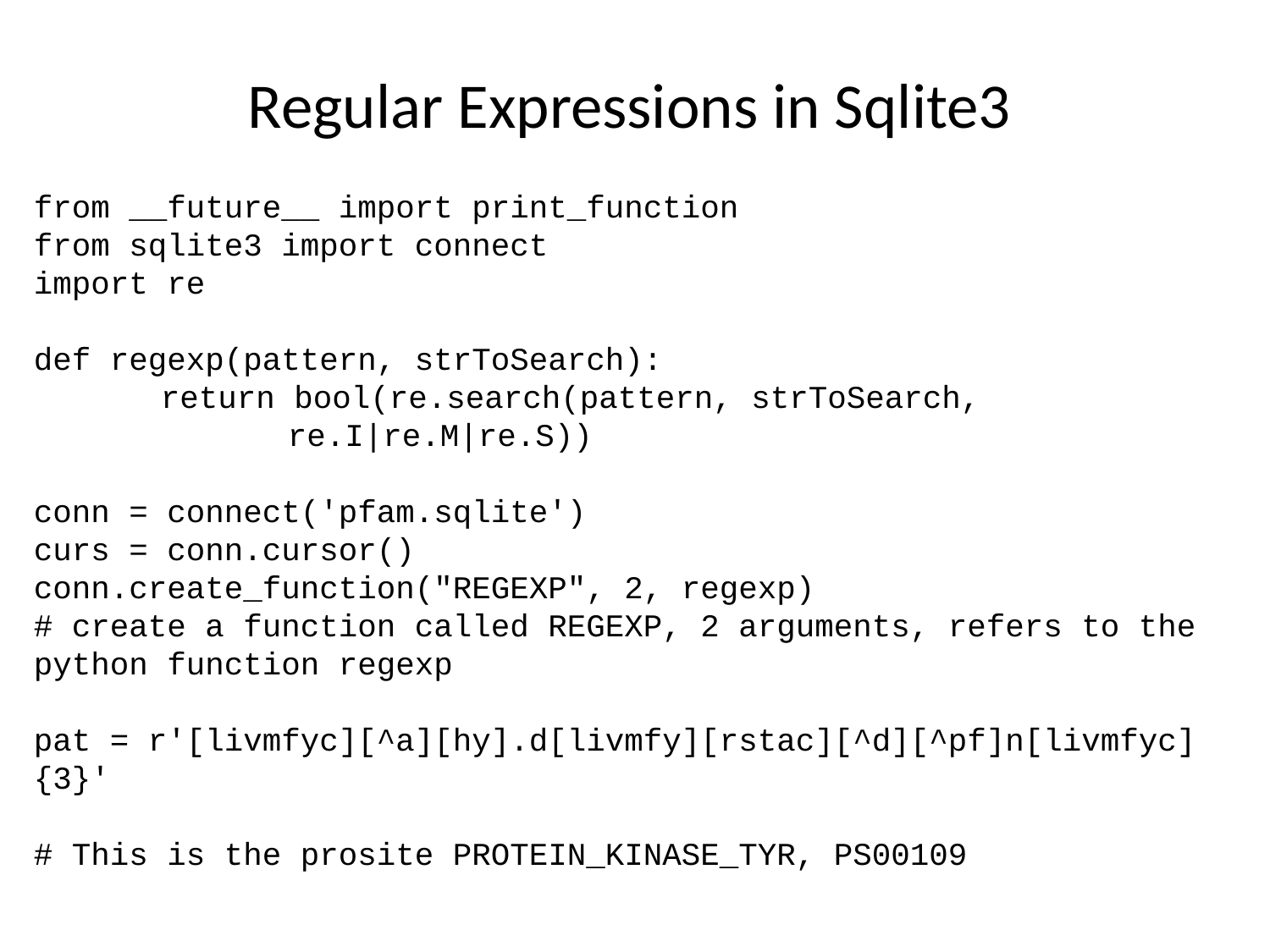

# Regular Expressions in Sqlite3
from __future__ import print_function
from sqlite3 import connect
import re

def regexp(pattern, strToSearch):
	return bool(re.search(pattern, strToSearch, 				re.I|re.M|re.S))

conn = connect('pfam.sqlite')
curs = conn.cursor()
conn.create_function("REGEXP", 2, regexp)
# create a function called REGEXP, 2 arguments, refers to the python function regexp

pat = r'[livmfyc][^a][hy].d[livmfy][rstac][^d][^pf]n[livmfyc]{3}'

# This is the prosite PROTEIN_KINASE_TYR, PS00109